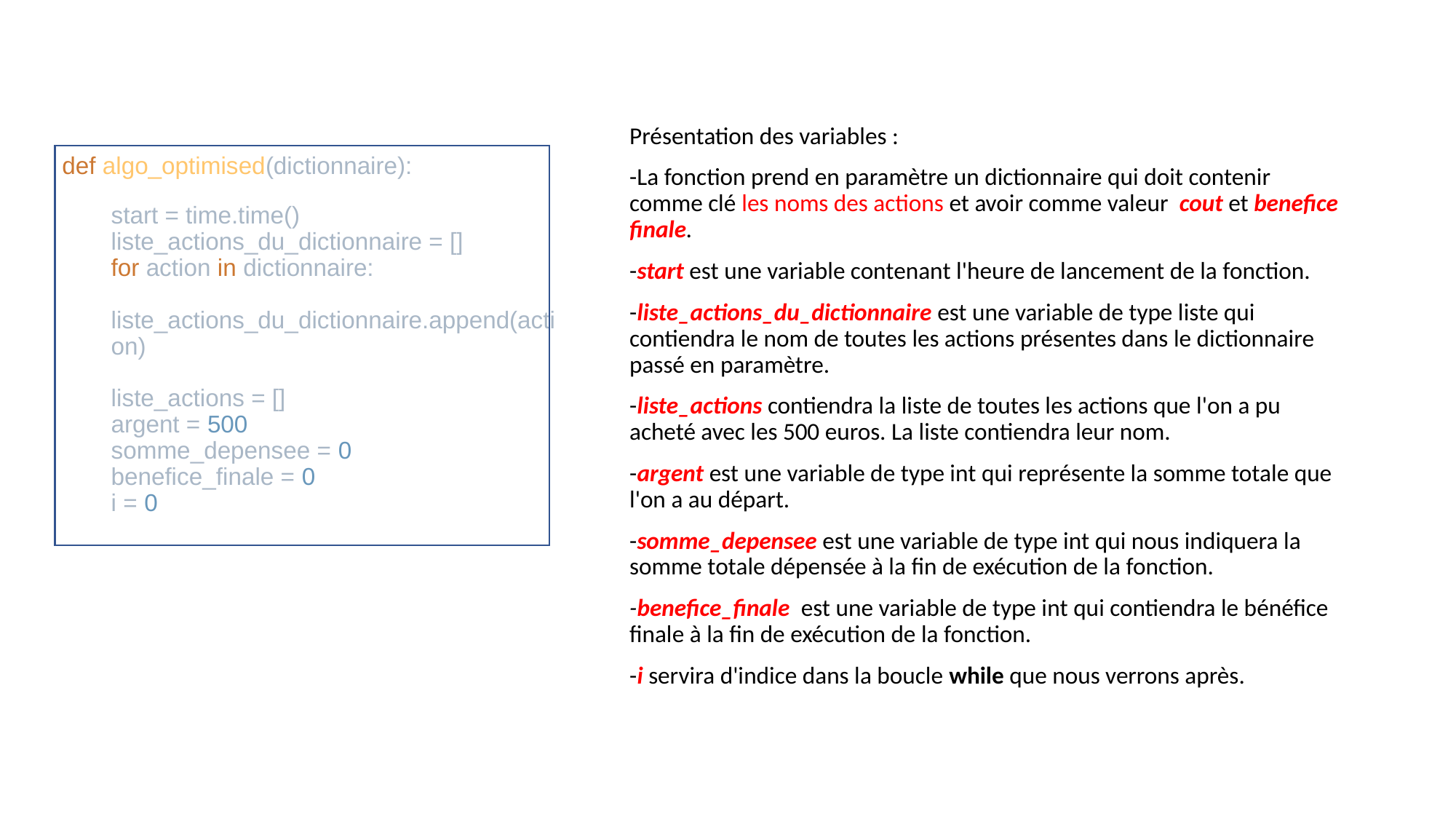

# def algo_optimised(dictionnaire):
Présentation des variables :
-La fonction prend en paramètre un dictionnaire qui doit contenir comme clé les noms des actions et avoir comme valeur  cout et benefice finale.
-start est une variable contenant l'heure de lancement de la fonction.
-liste_actions_du_dictionnaire est une variable de type liste qui contiendra le nom de toutes les actions présentes dans le dictionnaire passé en paramètre.
-liste_actions contiendra la liste de toutes les actions que l'on a pu acheté avec les 500 euros. La liste contiendra leur nom.
-argent est une variable de type int qui représente la somme totale que l'on a au départ.
-somme_depensee est une variable de type int qui nous indiquera la somme totale dépensée à la fin de exécution de la fonction.
-benefice_finale  est une variable de type int qui contiendra le bénéfice finale à la fin de exécution de la fonction.
-i servira d'indice dans la boucle while que nous verrons après.

start = time.time()
liste_actions_du_dictionnaire = []
for action in dictionnaire:
    liste_actions_du_dictionnaire.append(action)
liste_actions = []
argent = 500
somme_depensee = 0
benefice_finale = 0
i = 0